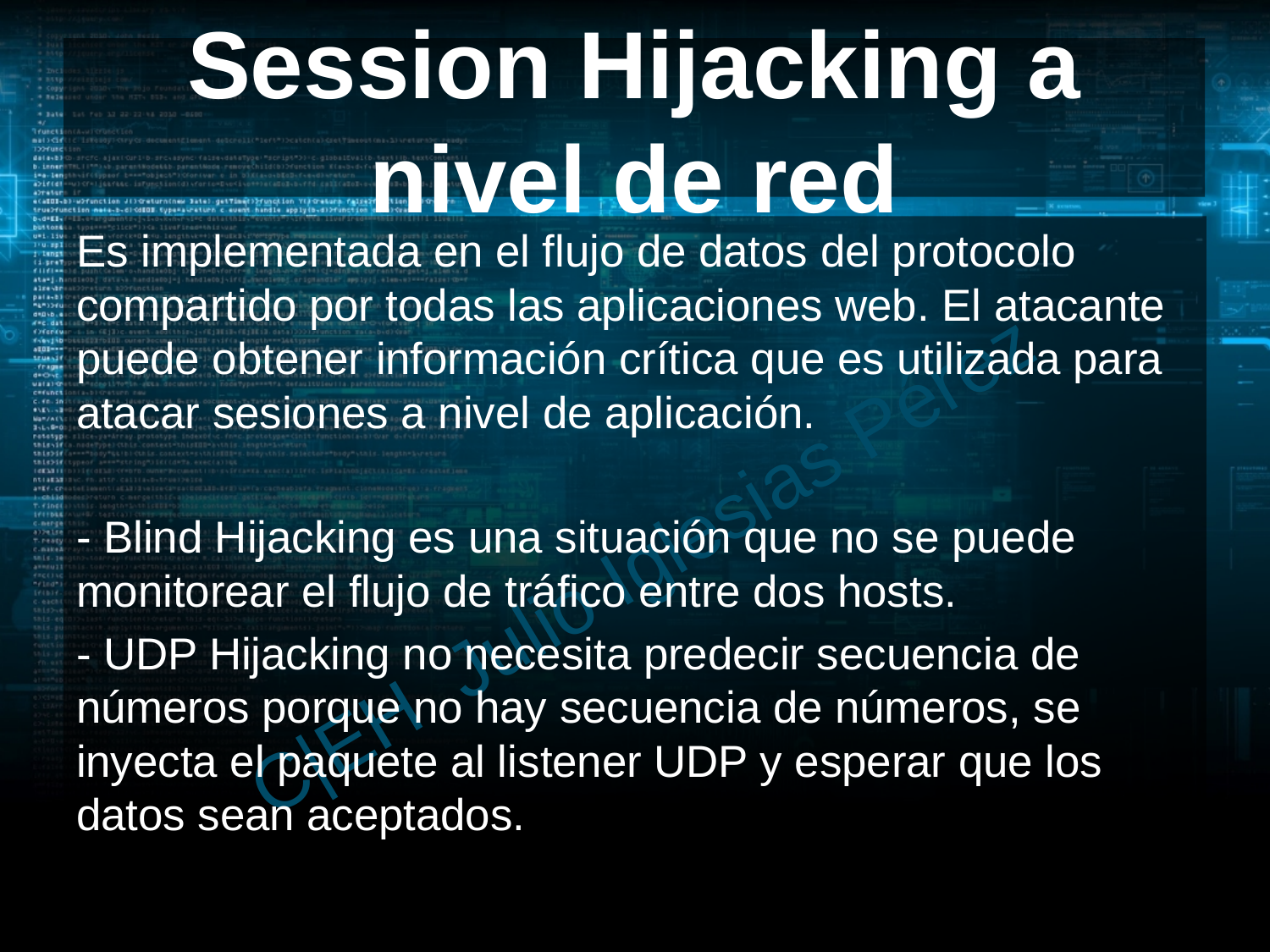

# Session Hijacking a nivel de red
Es implementada en el flujo de datos del protocolo compartido por todas las aplicaciones web. El atacante puede obtener información crítica que es utilizada para atacar sesiones a nivel de aplicación.

- Blind Hijacking es una situación que no se puede monitorear el flujo de tráfico entre dos hosts.
- UDP Hijacking no necesita predecir secuencia de números porque no hay secuencia de números, se inyecta el paquete al listener UDP y esperar que los datos sean aceptados.
C|EH  Julio Iglesias Pérez